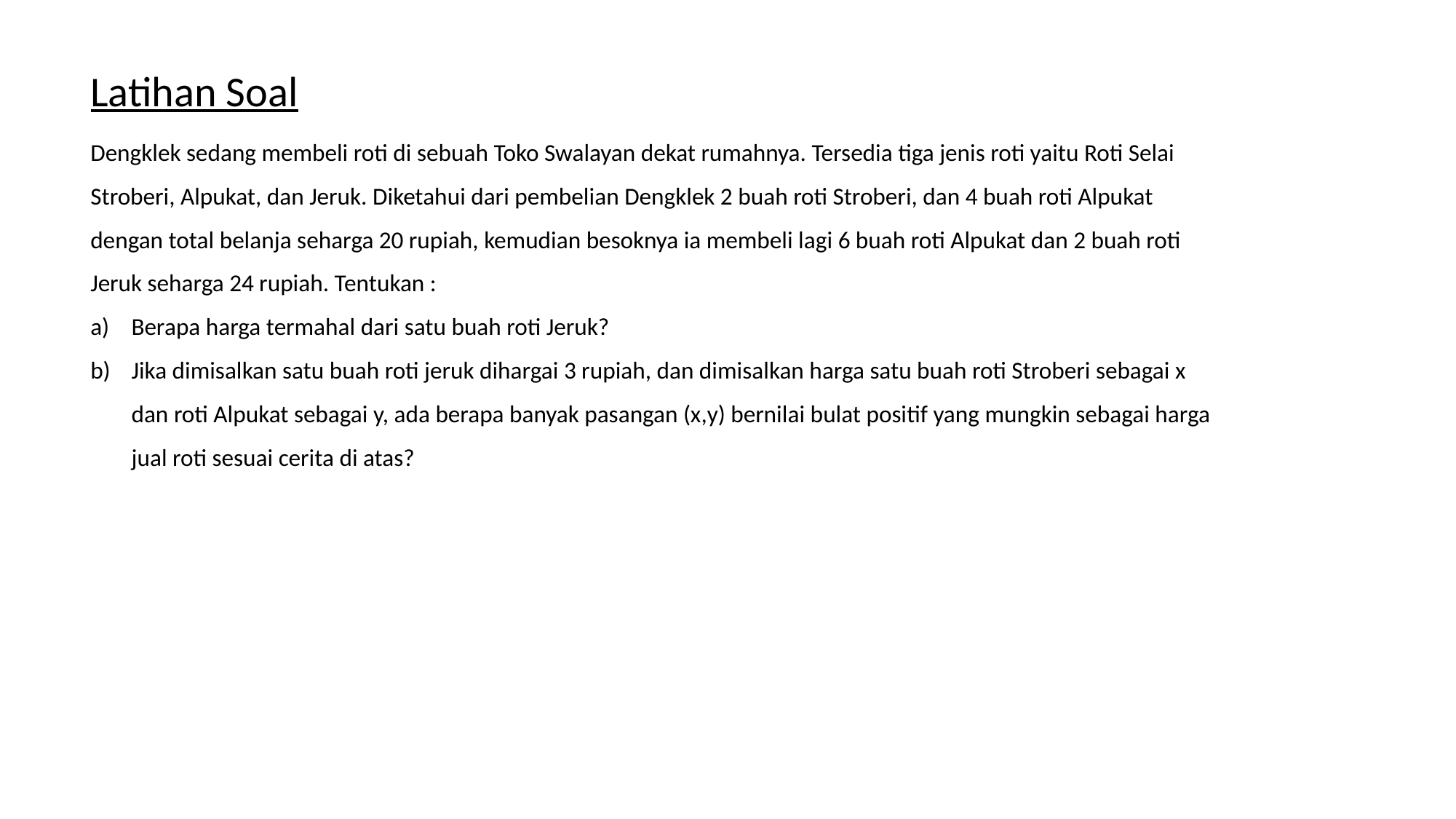

# Latihan Soal

Dengklek sedang membeli roti di sebuah Toko Swalayan dekat rumahnya. Tersedia tiga jenis roti yaitu Roti Selai Stroberi, Alpukat, dan Jeruk. Diketahui dari pembelian Dengklek 2 buah roti Stroberi, dan 4 buah roti Alpukat dengan total belanja seharga 20 rupiah, kemudian besoknya ia membeli lagi 6 buah roti Alpukat dan 2 buah roti Jeruk seharga 24 rupiah. Tentukan :
Berapa harga termahal dari satu buah roti Jeruk?
Jika dimisalkan satu buah roti jeruk dihargai 3 rupiah, dan dimisalkan harga satu buah roti Stroberi sebagai x dan roti Alpukat sebagai y, ada berapa banyak pasangan (x,y) bernilai bulat positif yang mungkin sebagai harga jual roti sesuai cerita di atas?